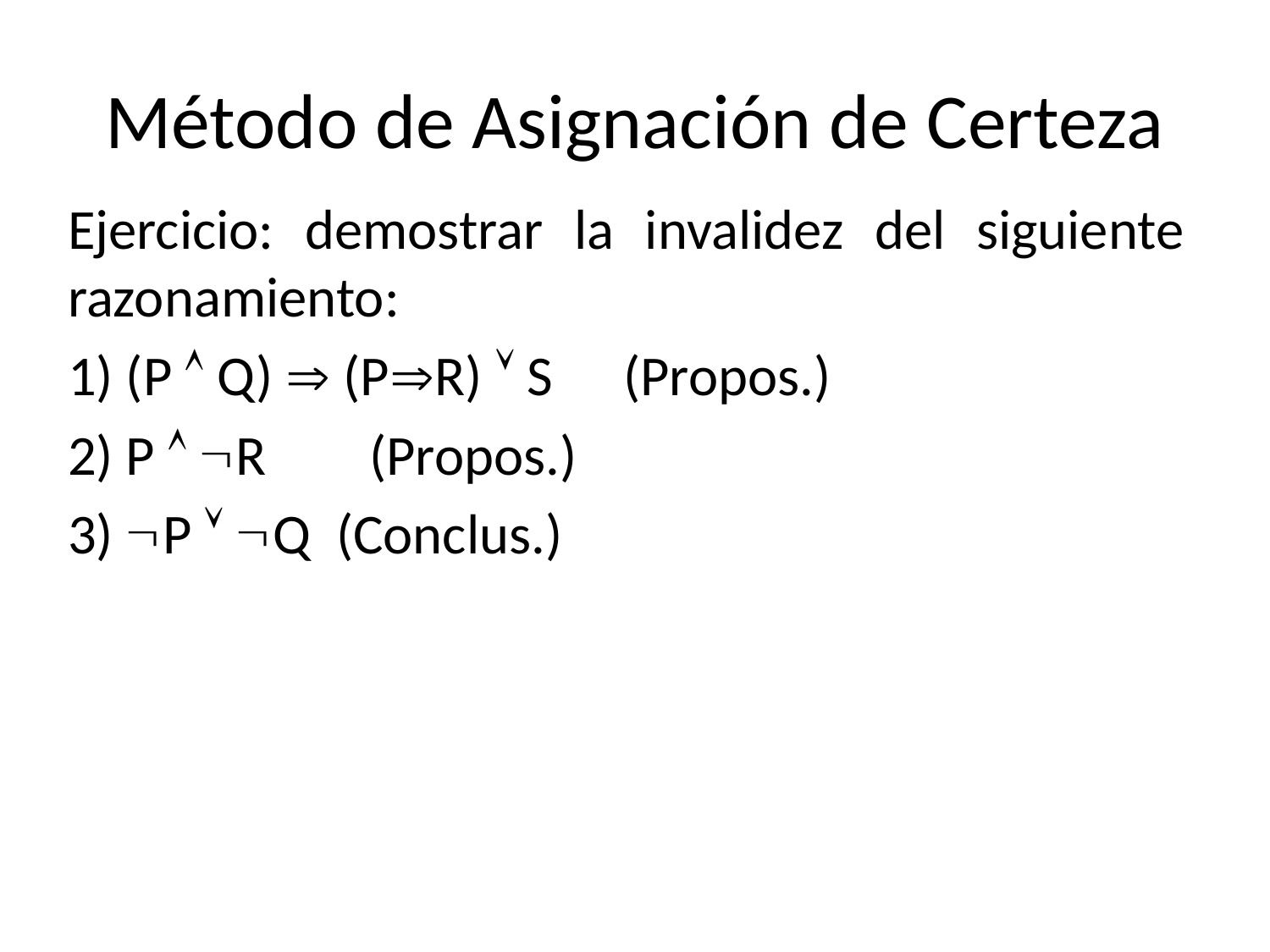

# Método de Asignación de Certeza
Ejercicio: demostrar la invalidez del siguiente razonamiento:
1) (P ∧ Q) ⇒ (P⇒R) ∨ S	(Propos.)
2) P ∧ ¬R	(Propos.)
3) ¬P ∨ ¬Q  (Conclus.)